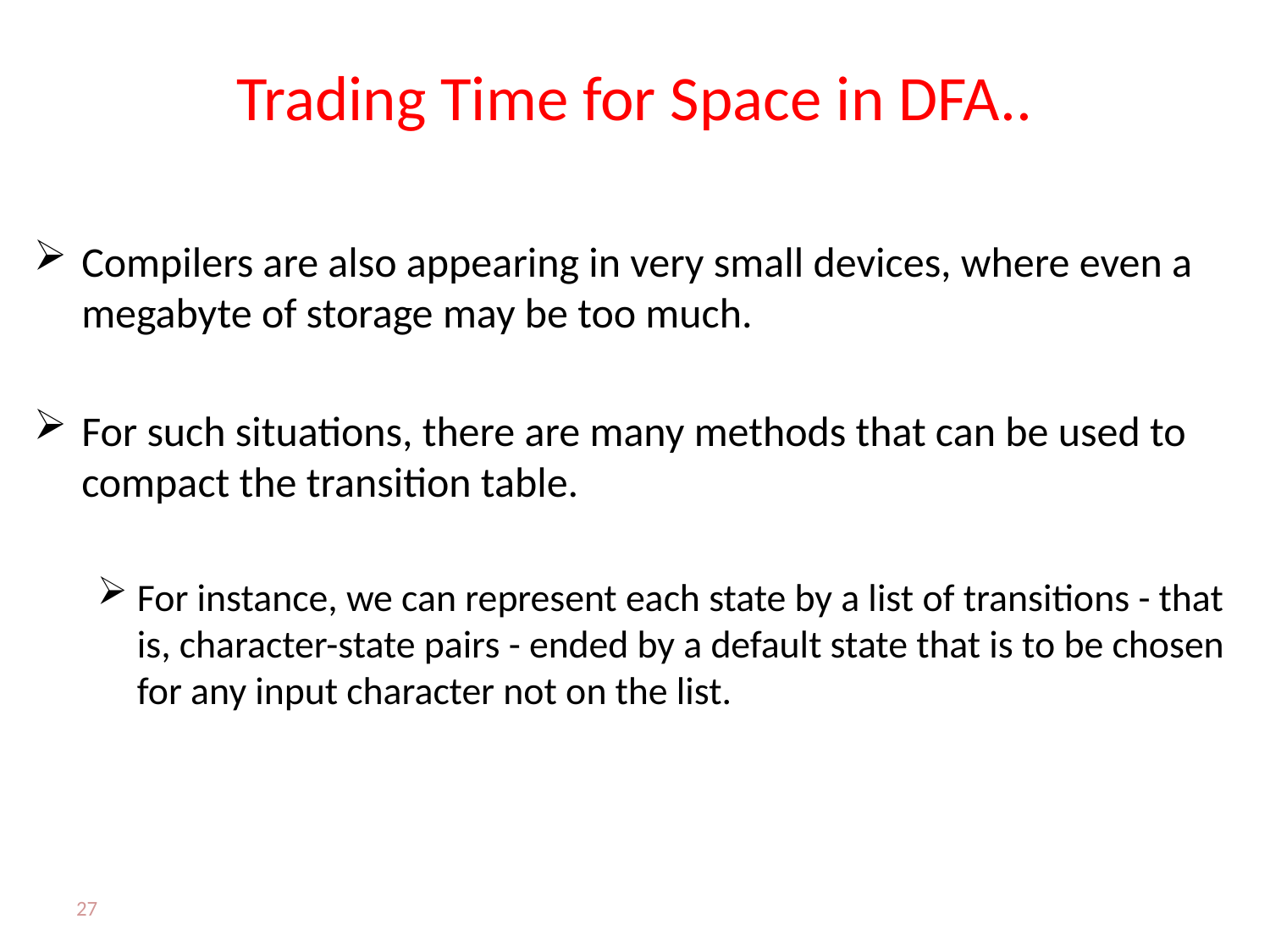

# Trading Time for Space in DFA..

Compilers are also appearing in very small devices, where even a megabyte of storage may be too much.

For such situations, there are many methods that can be used to compact the transition table.

For instance, we can represent each state by a list of transitions - that is, character-state pairs - ended by a default state that is to be chosen for any input character not on the list.
27